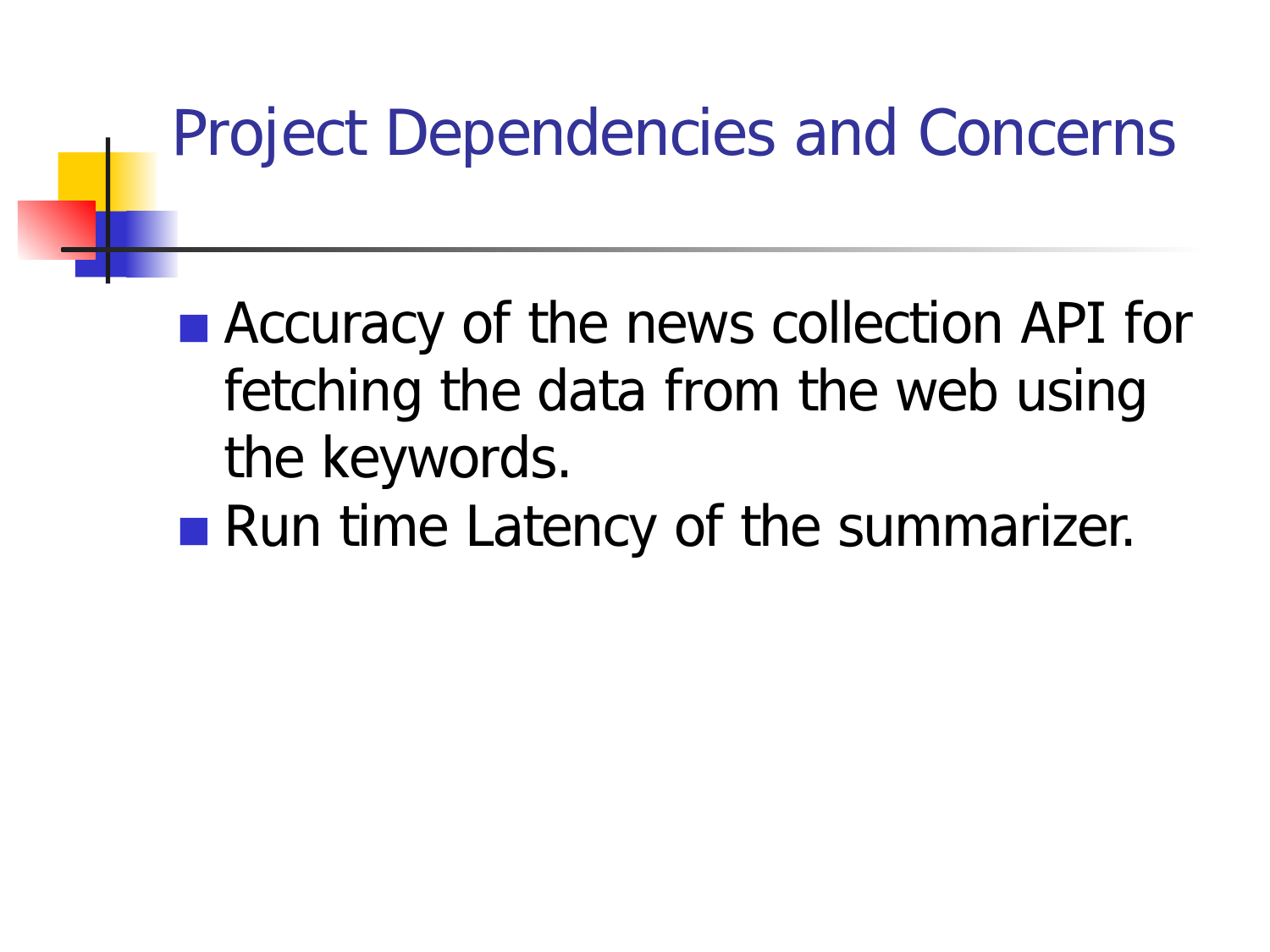

# Project Dependencies and Concerns
Accuracy of the news collection API for fetching the data from the web using the keywords.
Run time Latency of the summarizer.